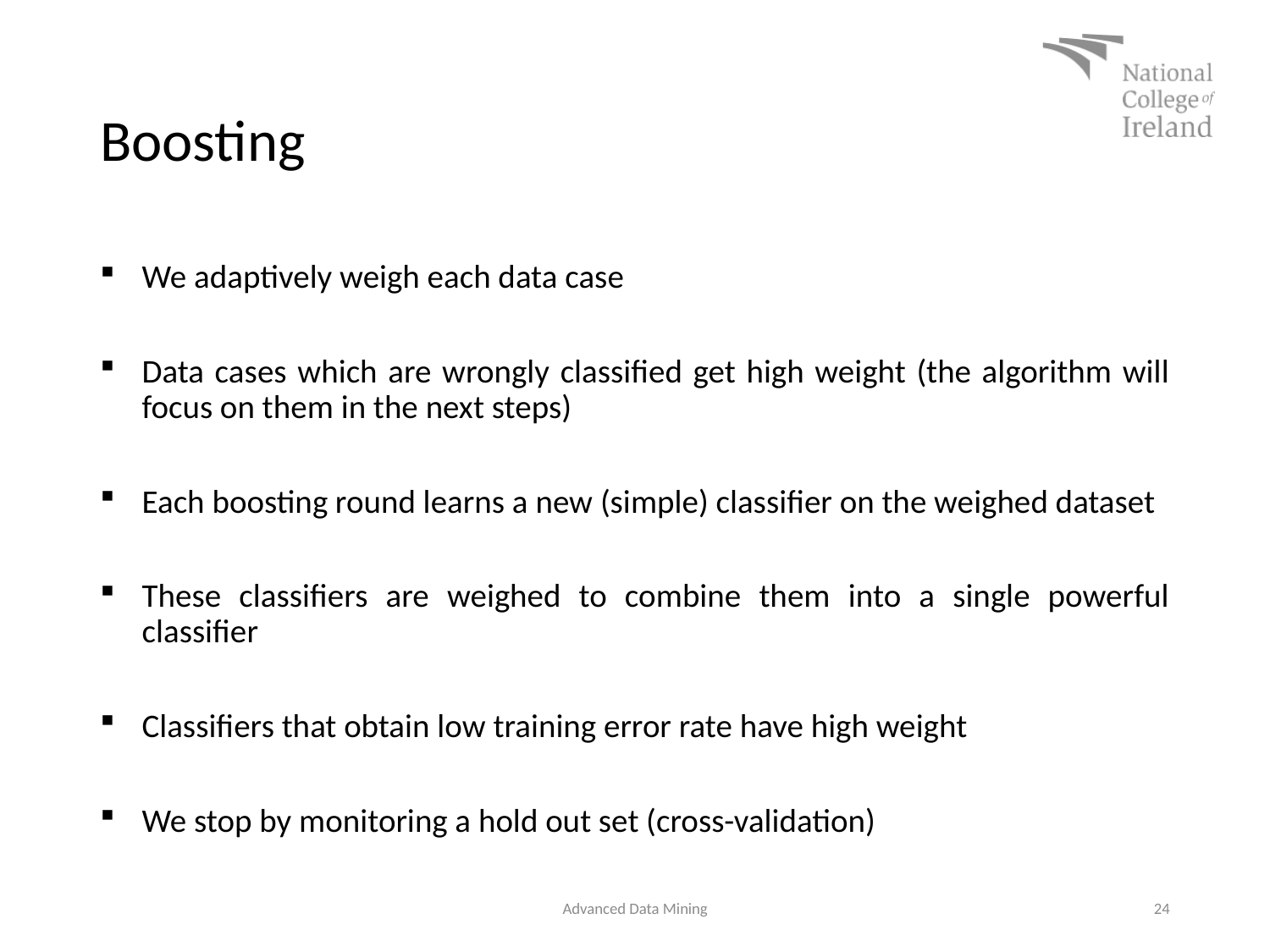

# Boosting
We adaptively weigh each data case

Data cases which are wrongly classified get high weight (the algorithm will focus on them in the next steps)

Each boosting round learns a new (simple) classifier on the weighed dataset

These classifiers are weighed to combine them into a single powerful classifier

Classifiers that obtain low training error rate have high weight

We stop by monitoring a hold out set (cross-validation)
Advanced Data Mining
24